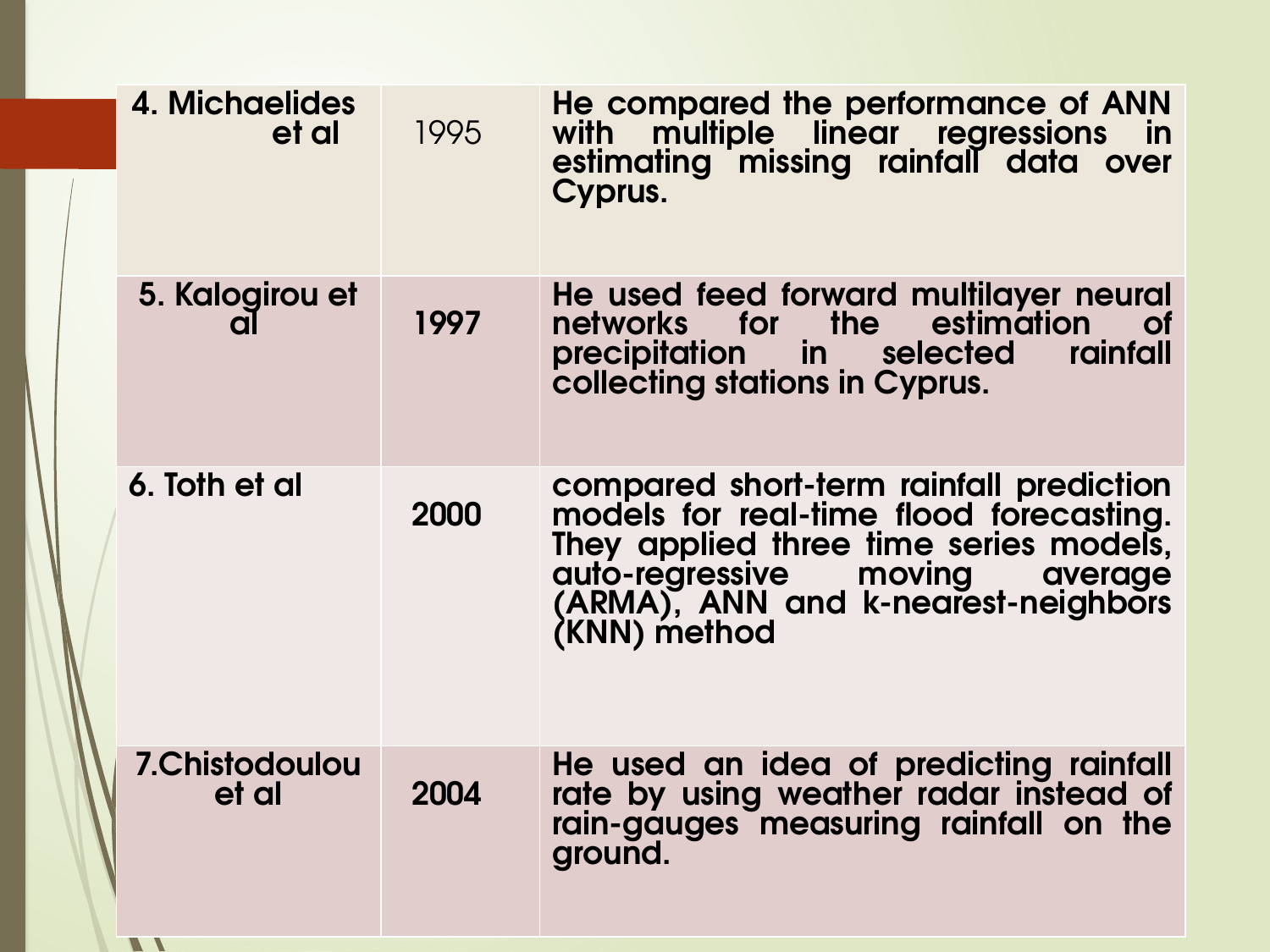

| 4. Michaelides et al | 1995 | He compared the performance of ANN with multiple linear regressions in estimating missing rainfall data over Cyprus. |
| --- | --- | --- |
| 5. Kalogirou et al | 1997 | He used feed forward multilayer neural networks for the estimation of precipitation in selected rainfall collecting stations in Cyprus. |
| 6. Toth et al | 2000 | compared short-term rainfall prediction models for real-time flood forecasting. They applied three time series models, auto-regressive moving average (ARMA), ANN and k-nearest-neighbors (KNN) method |
| 7.Chistodoulou et al | 2004 | He used an idea of predicting rainfall rate by using weather radar instead of rain-gauges measuring rainfall on the ground. |